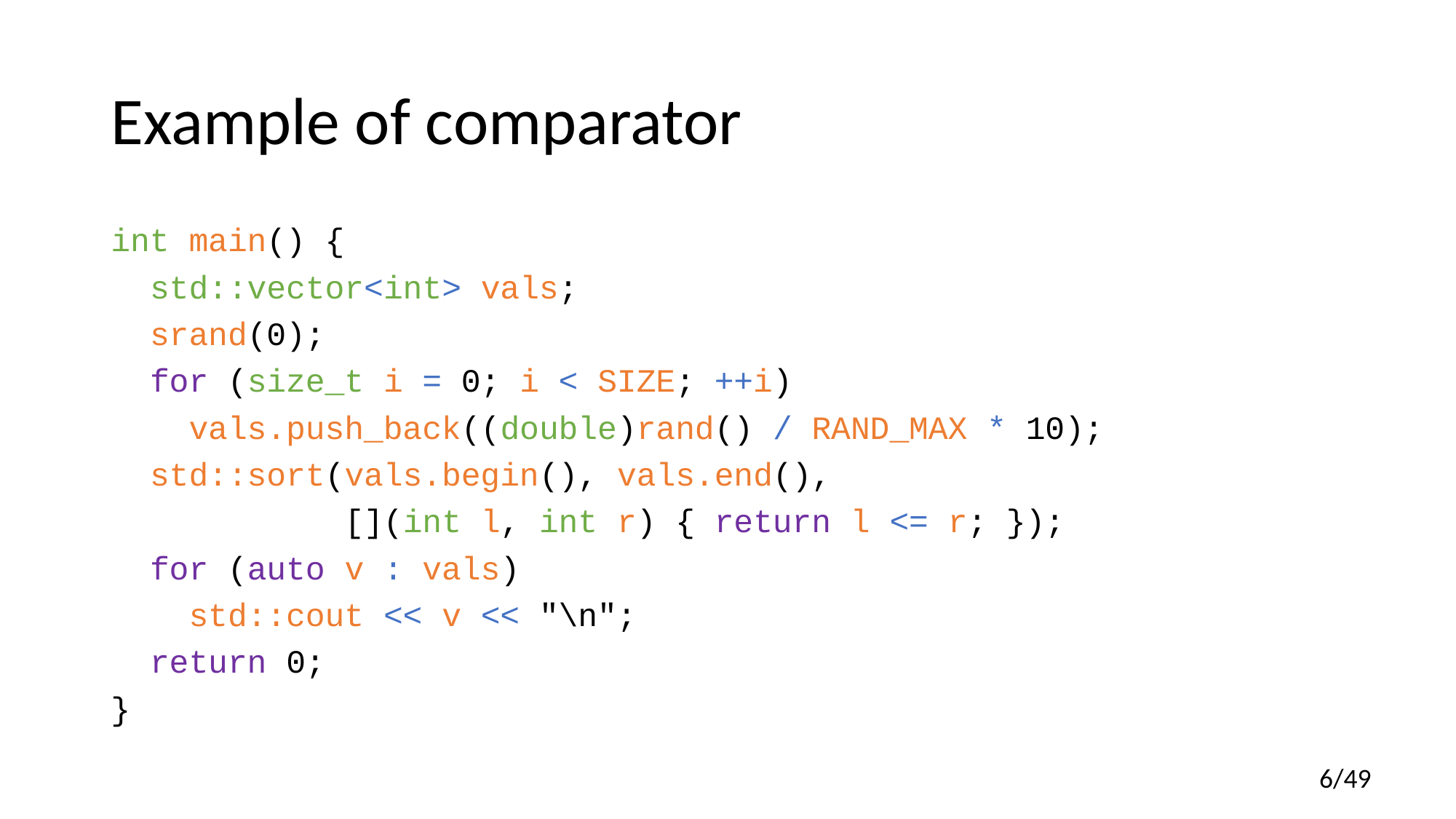

# Example of comparator
int main() {
  std::vector<int> vals;
  srand(0);
  for (size_t i = 0; i < SIZE; ++i)
    vals.push_back((double)rand() / RAND_MAX * 10);
  std::sort(vals.begin(), vals.end(),
            [](int l, int r) { return l <= r; });
  for (auto v : vals)
    std::cout << v << "\n";
  return 0;
}